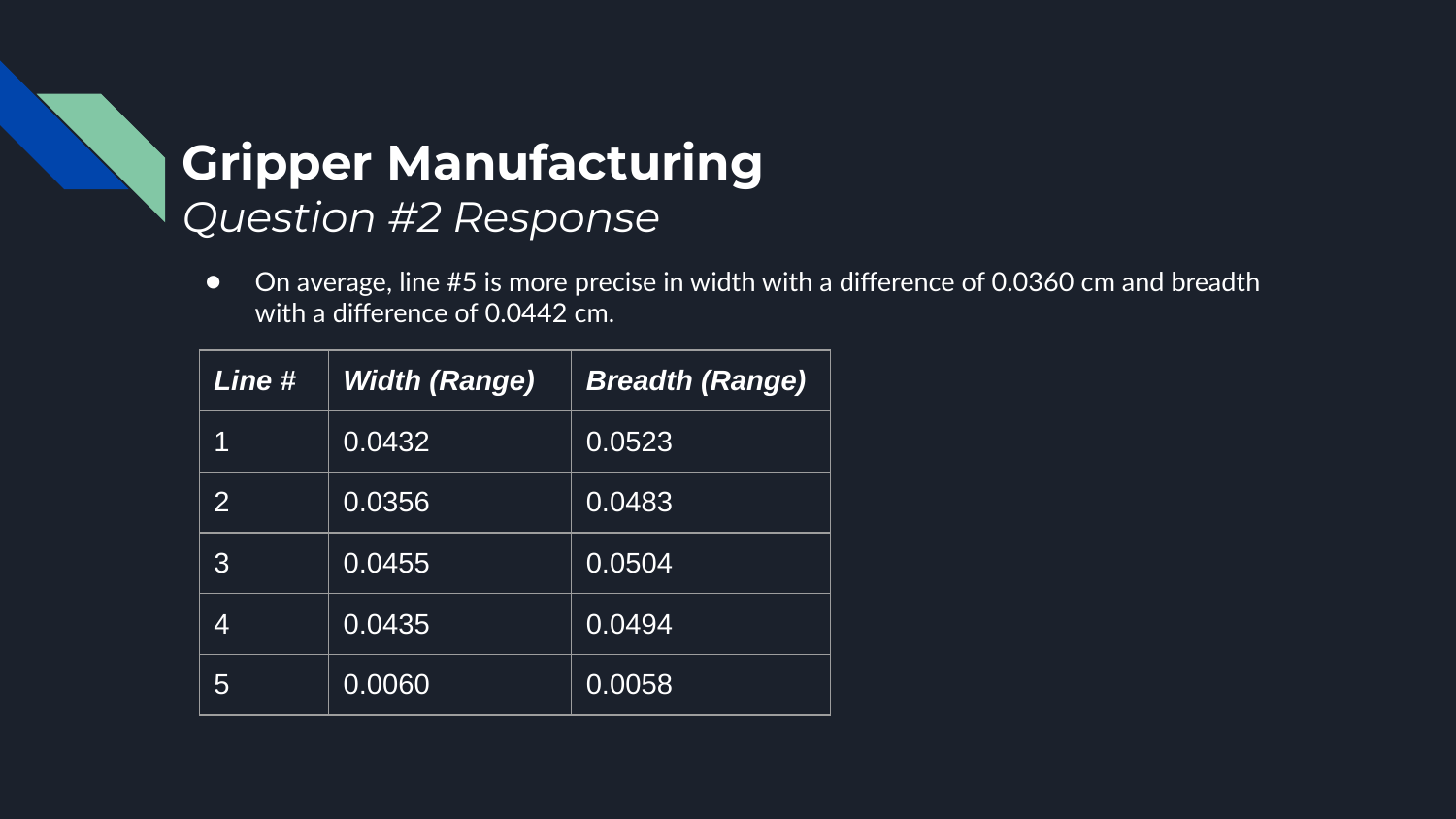

# Gripper Manufacturing
Question #2 Response
On average, line #5 is more precise in width with a difference of 0.0360 cm and breadth with a difference of 0.0442 cm.
| Line # | Width (Range) | Breadth (Range) |
| --- | --- | --- |
| 1 | 0.0432 | 0.0523 |
| 2 | 0.0356 | 0.0483 |
| 3 | 0.0455 | 0.0504 |
| 4 | 0.0435 | 0.0494 |
| 5 | 0.0060 | 0.0058 |